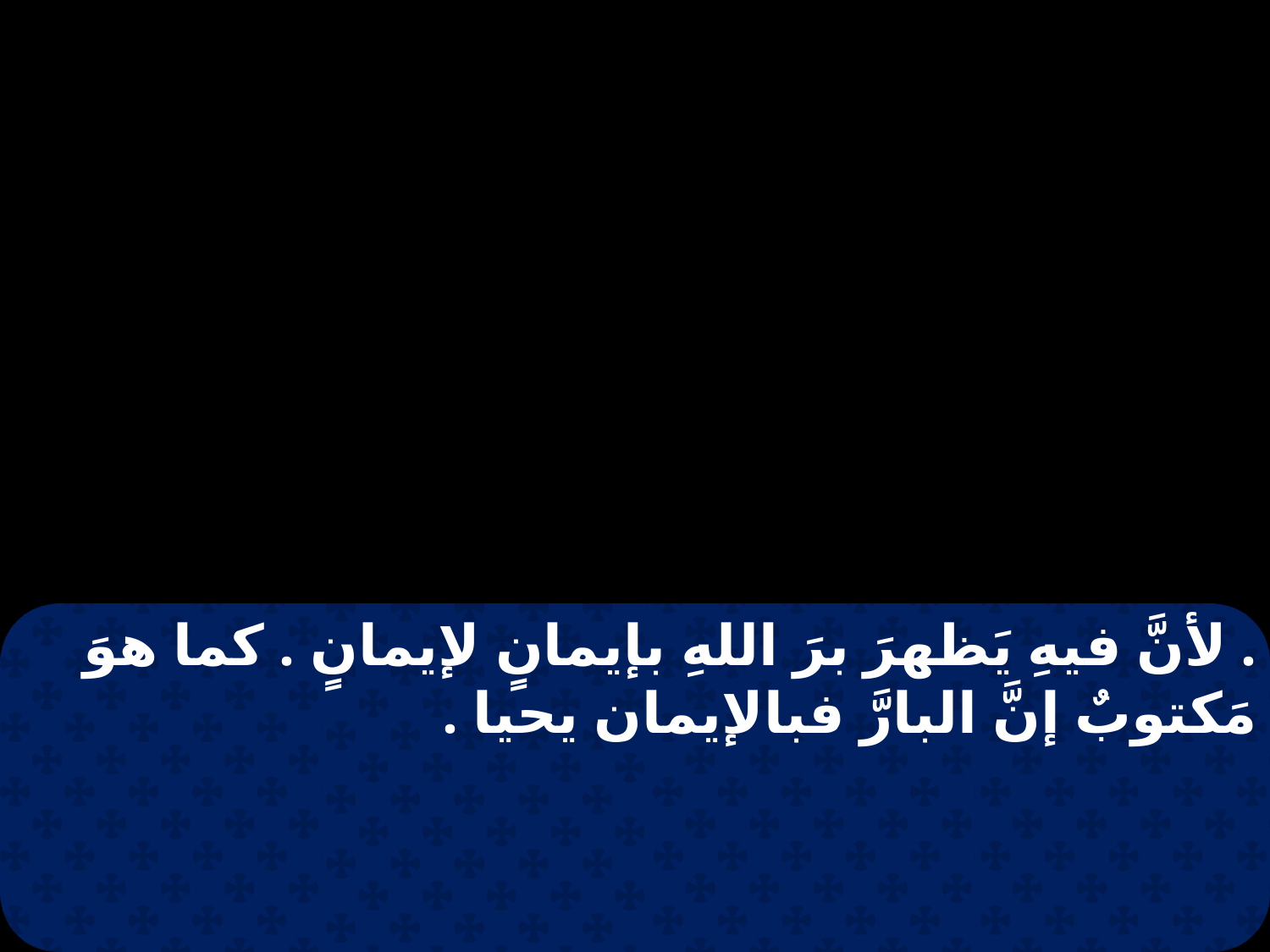

. لأنَّ فيهِ يَظهرَ برَ اللهِ بإيمانٍ لإيمانٍ . كما هوَ مَكتوبٌ إنَّ البارَّ فبالإيمان يحيا .